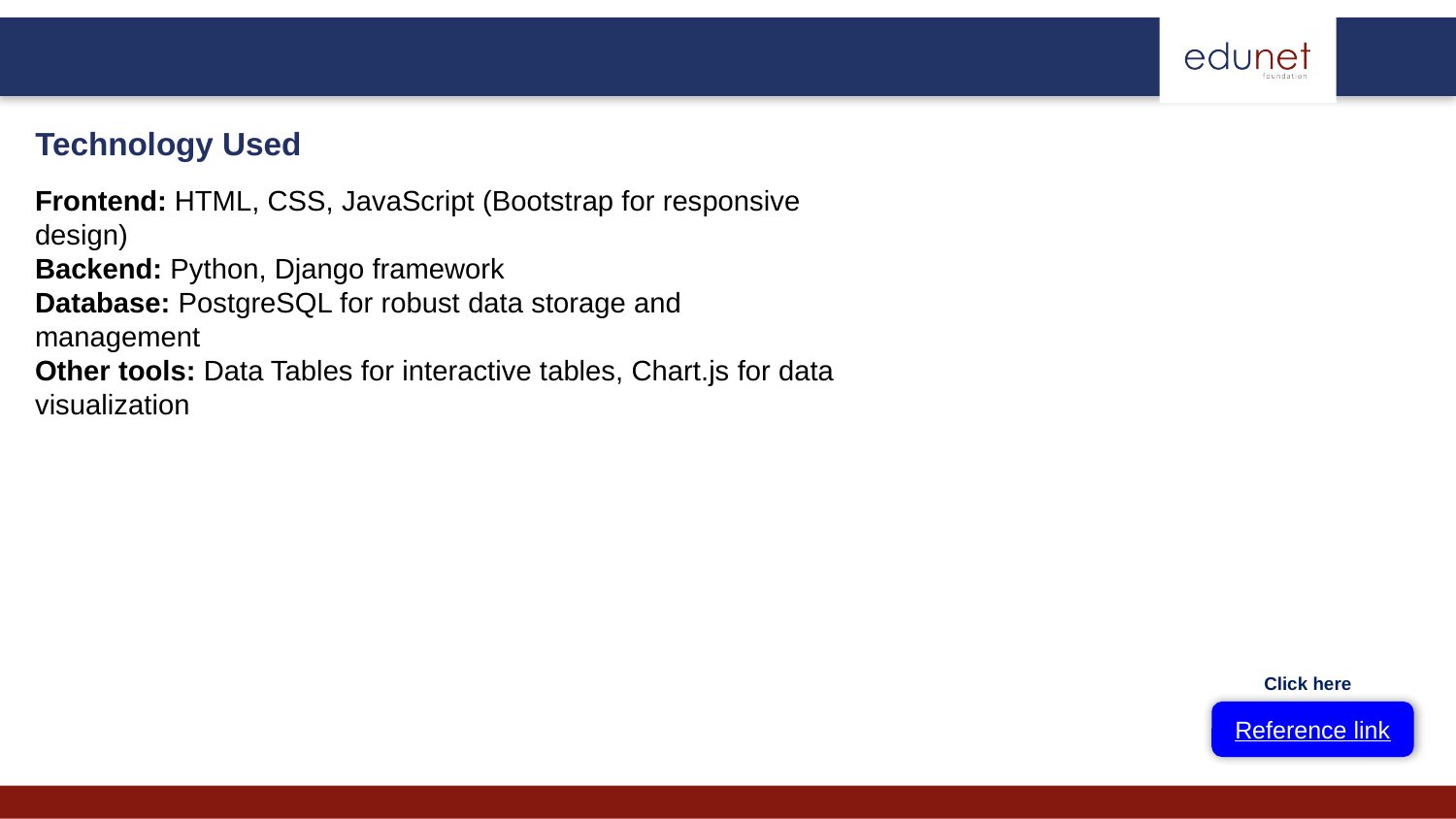

Technology Used
Frontend: HTML, CSS, JavaScript (Bootstrap for responsive design)
Backend: Python, Django framework
Database: PostgreSQL for robust data storage and management
Other tools: Data Tables for interactive tables, Chart.js for data visualization
Click here
Reference link